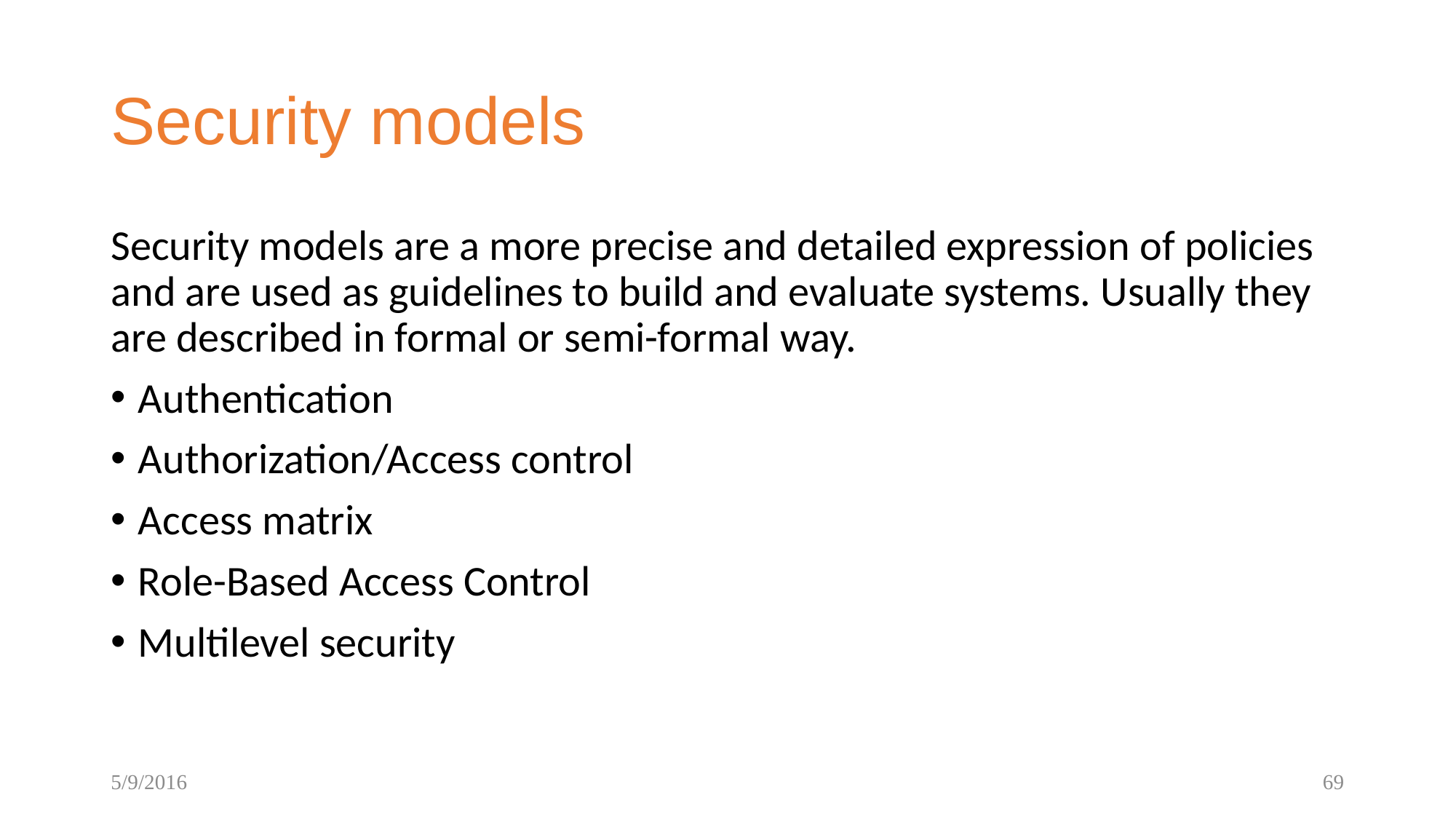

Security models
Security models are a more precise and detailed expression of policies and are used as guidelines to build and evaluate systems. Usually they are described in formal or semi-formal way.
Authentication
Authorization/Access control
Access matrix
Role-Based Access Control
Multilevel security
5/9/2016
69